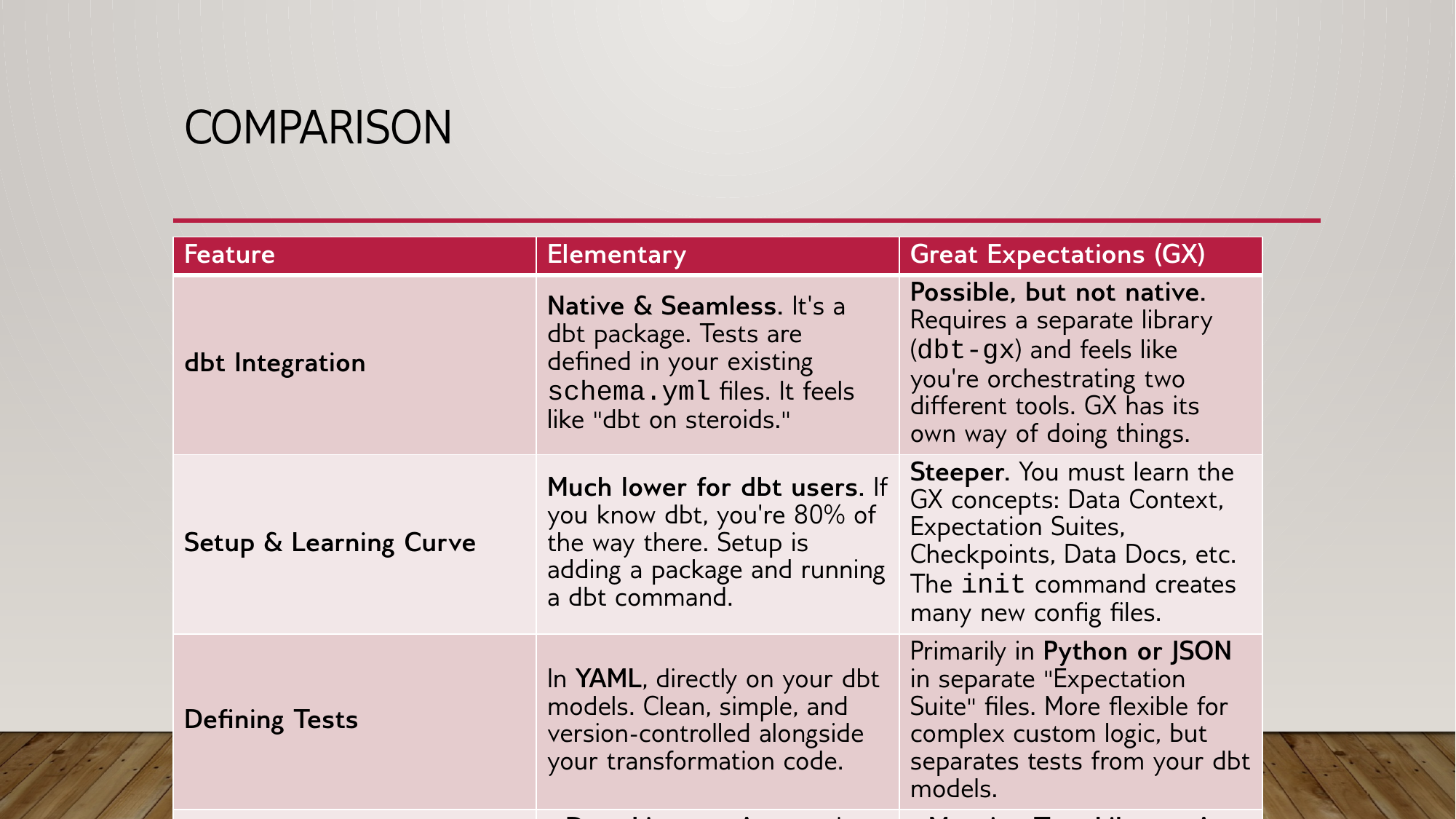

# comparison
| Feature | Elementary | Great Expectations (GX) |
| --- | --- | --- |
| dbt Integration | Native & Seamless. It's a dbt package. Tests are defined in your existing schema.yml files. It feels like "dbt on steroids." | Possible, but not native. Requires a separate library (dbt-gx) and feels like you're orchestrating two different tools. GX has its own way of doing things. |
| Setup & Learning Curve | Much lower for dbt users. If you know dbt, you're 80% of the way there. Setup is adding a package and running a dbt command. | Steeper. You must learn the GX concepts: Data Context, Expectation Suites, Checkpoints, Data Docs, etc. The init command creates many new config files. |
| Defining Tests | In YAML, directly on your dbt models. Clean, simple, and version-controlled alongside your transformation code. | Primarily in Python or JSON in separate "Expectation Suite" files. More flexible for complex custom logic, but separates tests from your dbt models. |
| Key Strengths | - Data Lineage: Automatic, column-level lineage graphs. - Anomaly Detection: Out-of-the-box monitors for volume, freshness, schema changes. - Central UI: A single, shareable web app to view all test results and trends over time. | - Massive Test Library: A huge, mature library of "Expectations." - Framework Agnostic: Works with almost any data source, not just dbt. - Detailed Reports: "Data Docs" provide very detailed static HTML reports for each validation run. |
| UI & Reporting | An interactive, modern web application that shows historical trends and lineage. | Generates static HTML files ("Data Docs") for each validation run. Very detailed but can be hard to navigate historically. |